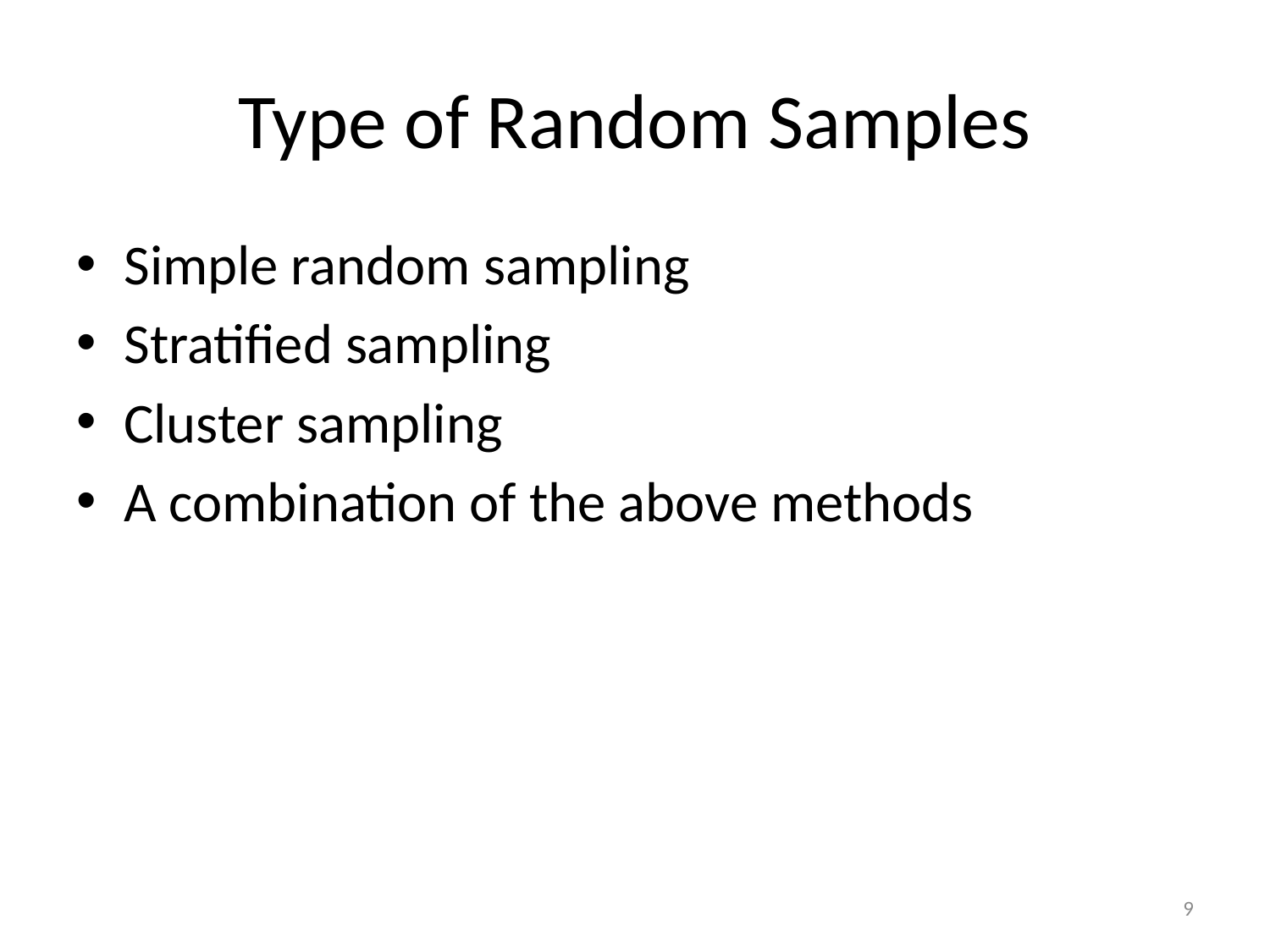

# Type of Random Samples
Simple random sampling
Stratified sampling
Cluster sampling
A combination of the above methods

9